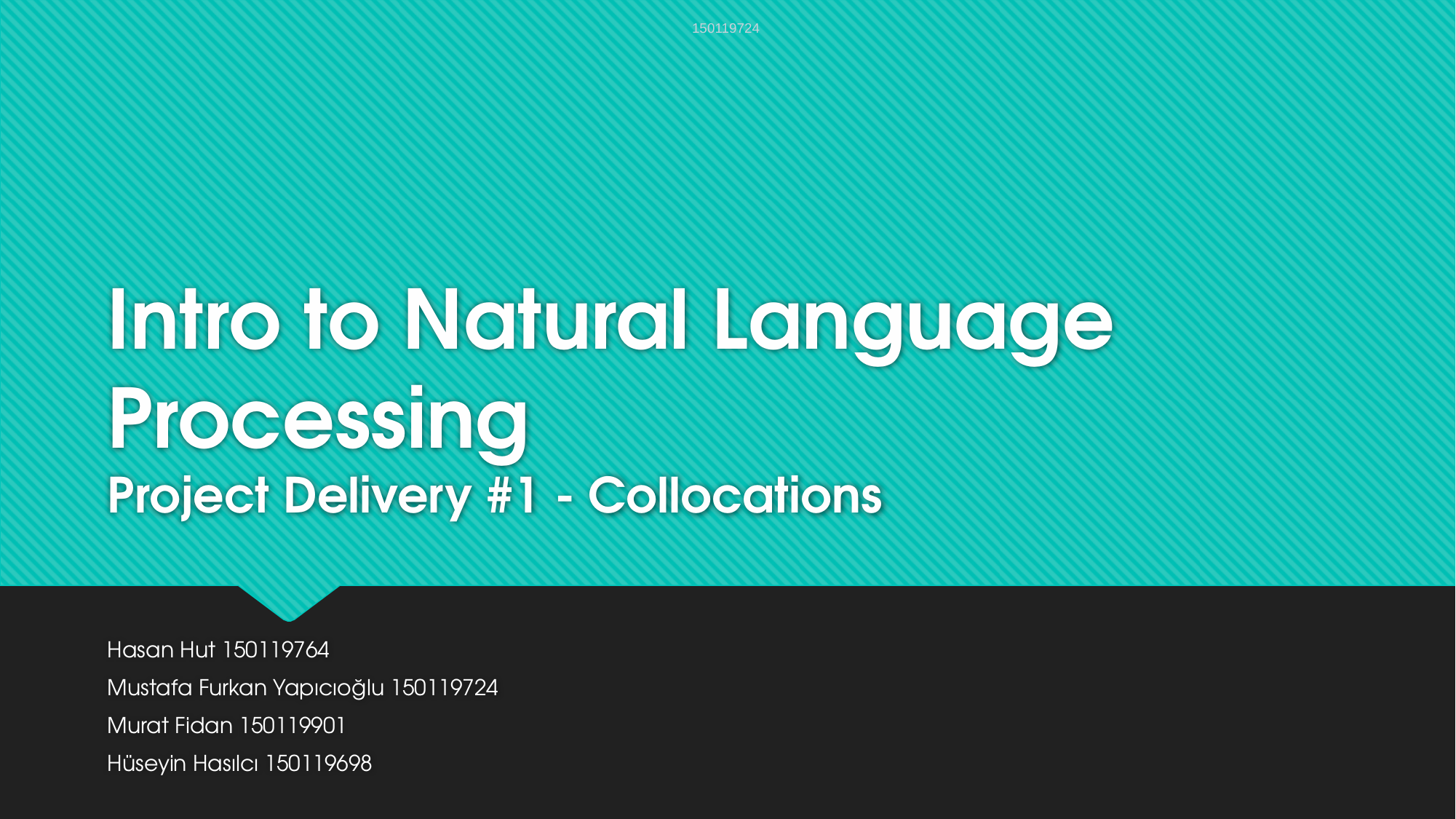

150119724
# Intro to Natural Language Processing Project Delivery #1 - Collocations
Hasan Hut 150119764
Mustafa Furkan Yapıcıoğlu 150119724
Murat Fidan 150119901
Hüseyin Hasılcı 150119698